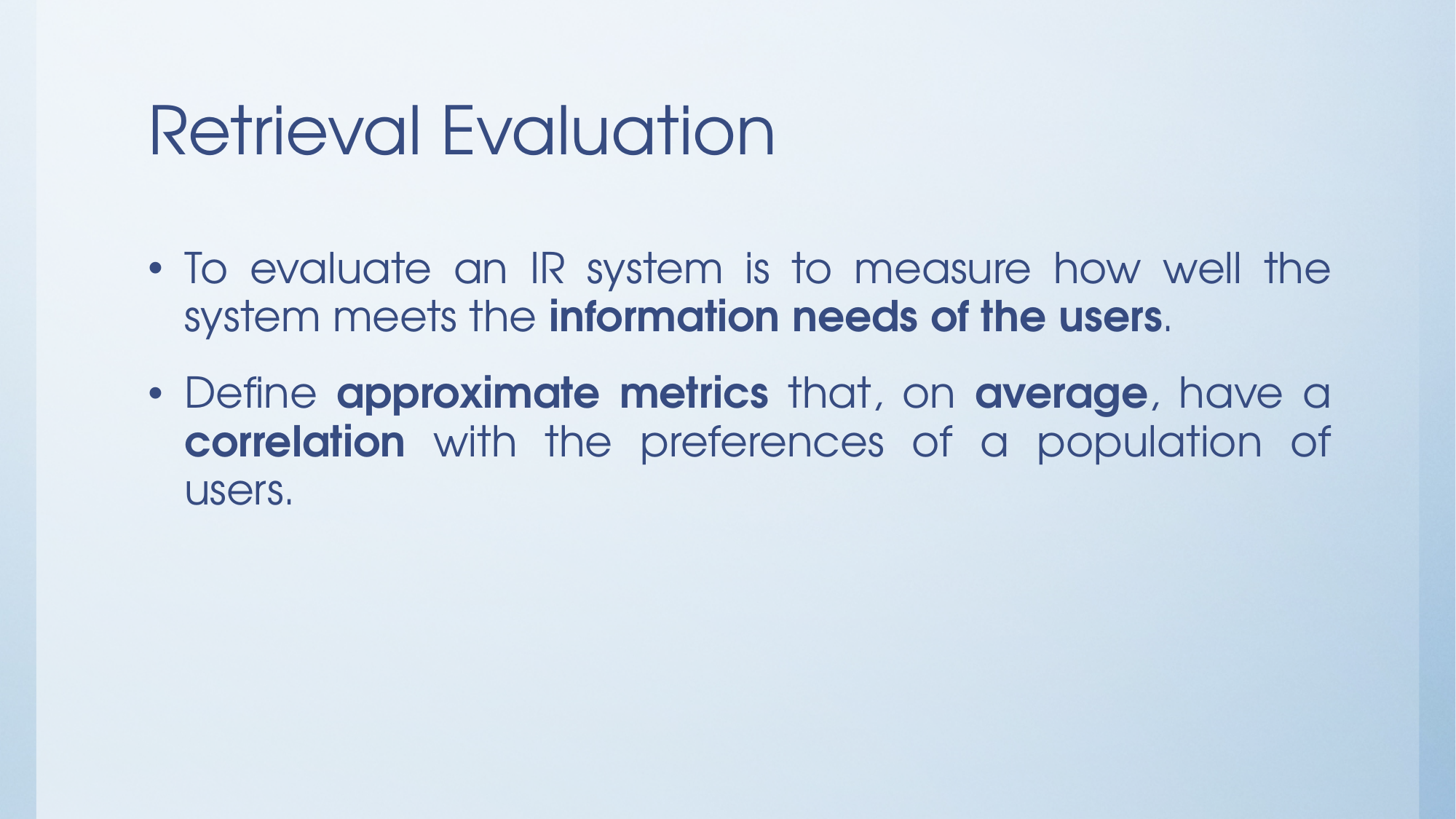

# Retrieval Evaluation
To evaluate an IR system is to measure how well the system meets the information needs of the users.
Define approximate metrics that, on average, have a correlation with the preferences of a population of users.